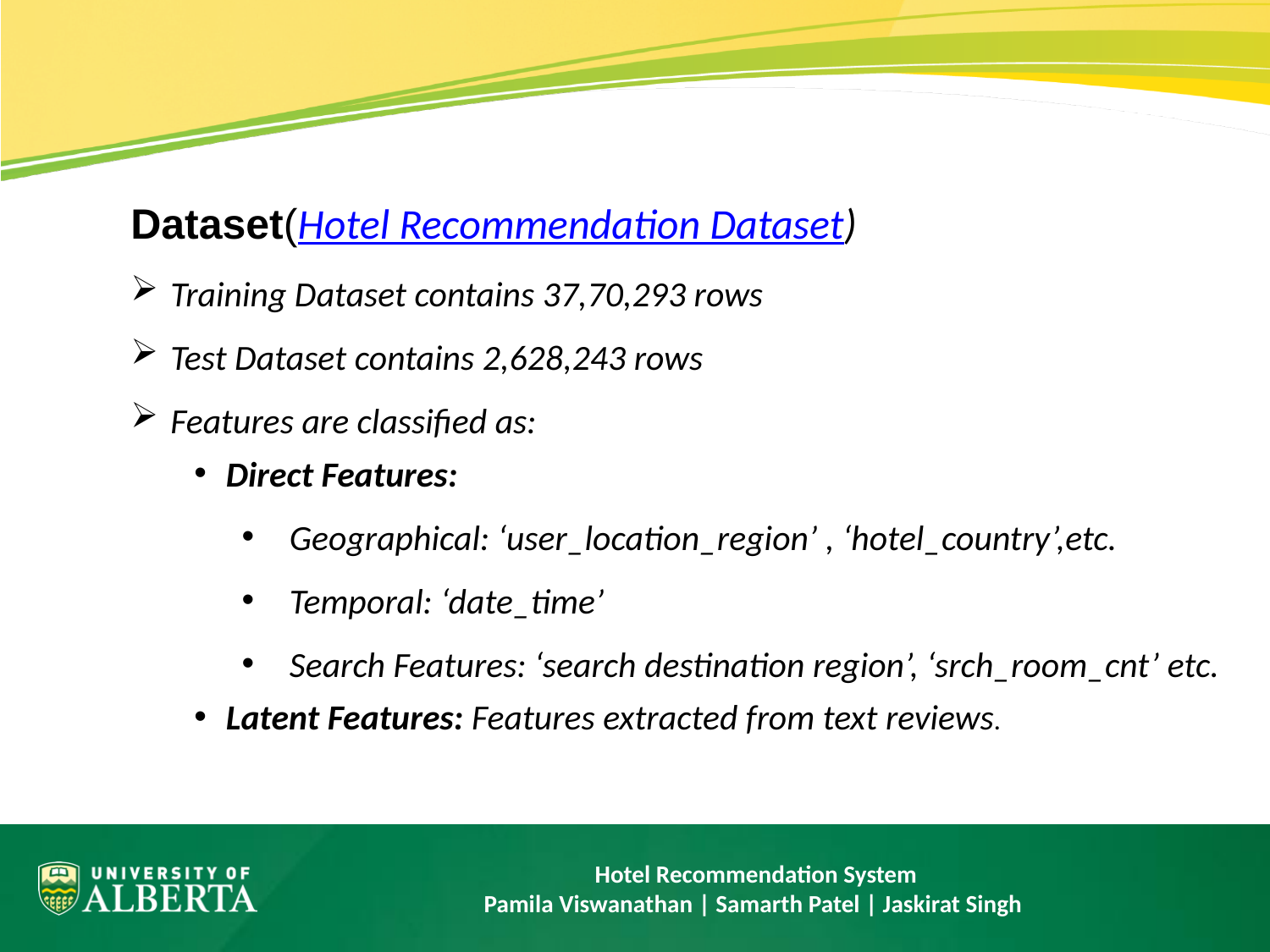

Dataset(Hotel Recommendation Dataset)
Training Dataset contains 37,70,293 rows
Test Dataset contains 2,628,243 rows
Features are classified as:
Direct Features:
Geographical: ‘user_location_region’ , ‘hotel_country’,etc.
Temporal: ‘date_time’
Search Features: ‘search destination region’, ‘srch_room_cnt’ etc.
Latent Features: Features extracted from text reviews.
Hotel Recommendation System
Pamila Viswanathan | Samarth Patel | Jaskirat Singh